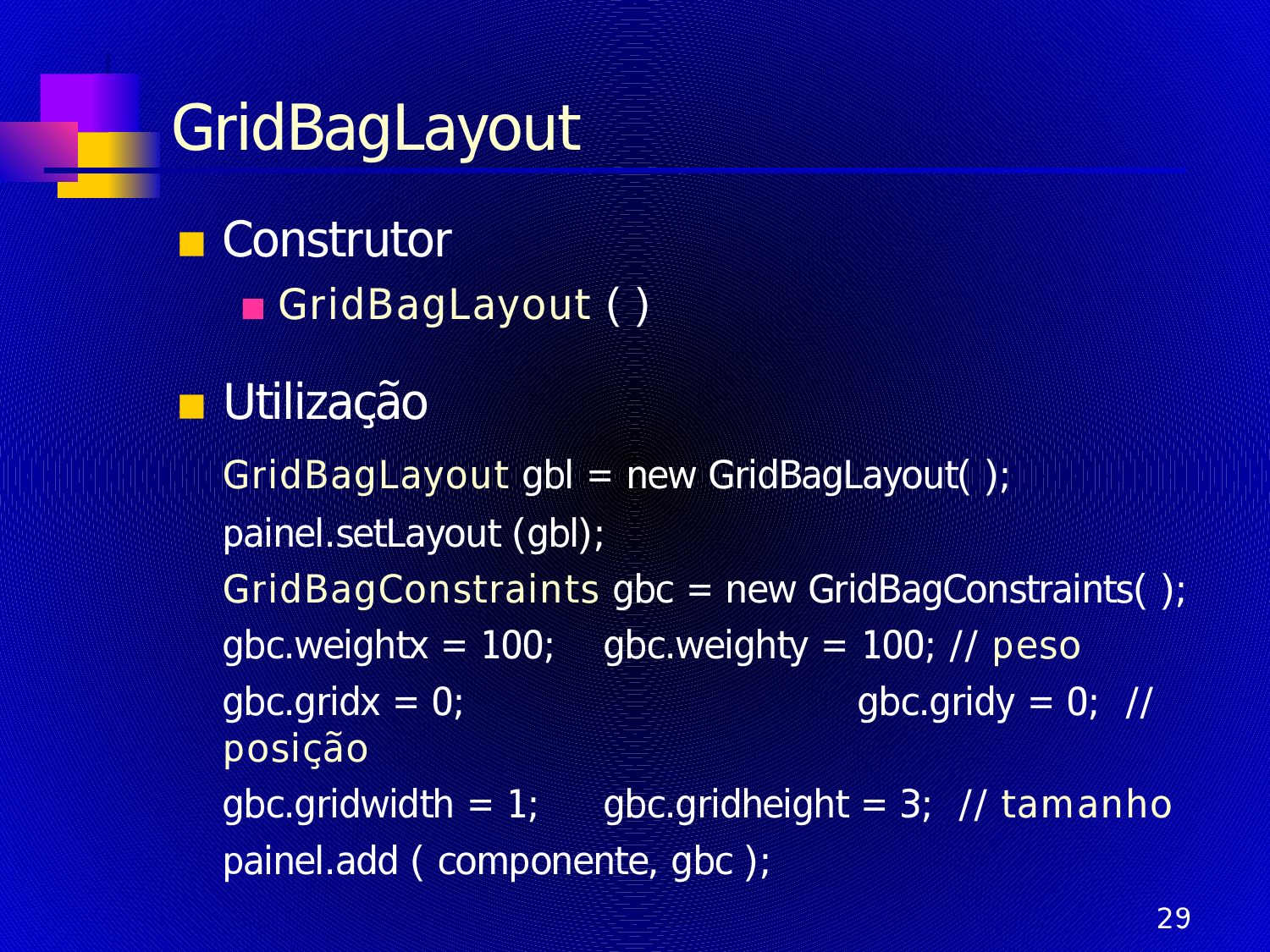

GridBagLayout
Construtor
GridBagLayout ( )
Utilização
	GridBagLayout gbl = new GridBagLayout( );
	painel.setLayout (gbl);
	GridBagConstraints gbc = new GridBagConstraints( );
	gbc.weightx = 100; 	gbc.weighty = 100; // peso
	gbc.gridx = 0; 			gbc.gridy = 0;  // posição
	gbc.gridwidth = 1; 	gbc.gridheight = 3;  // tamanho
	painel.add ( componente, gbc );
29